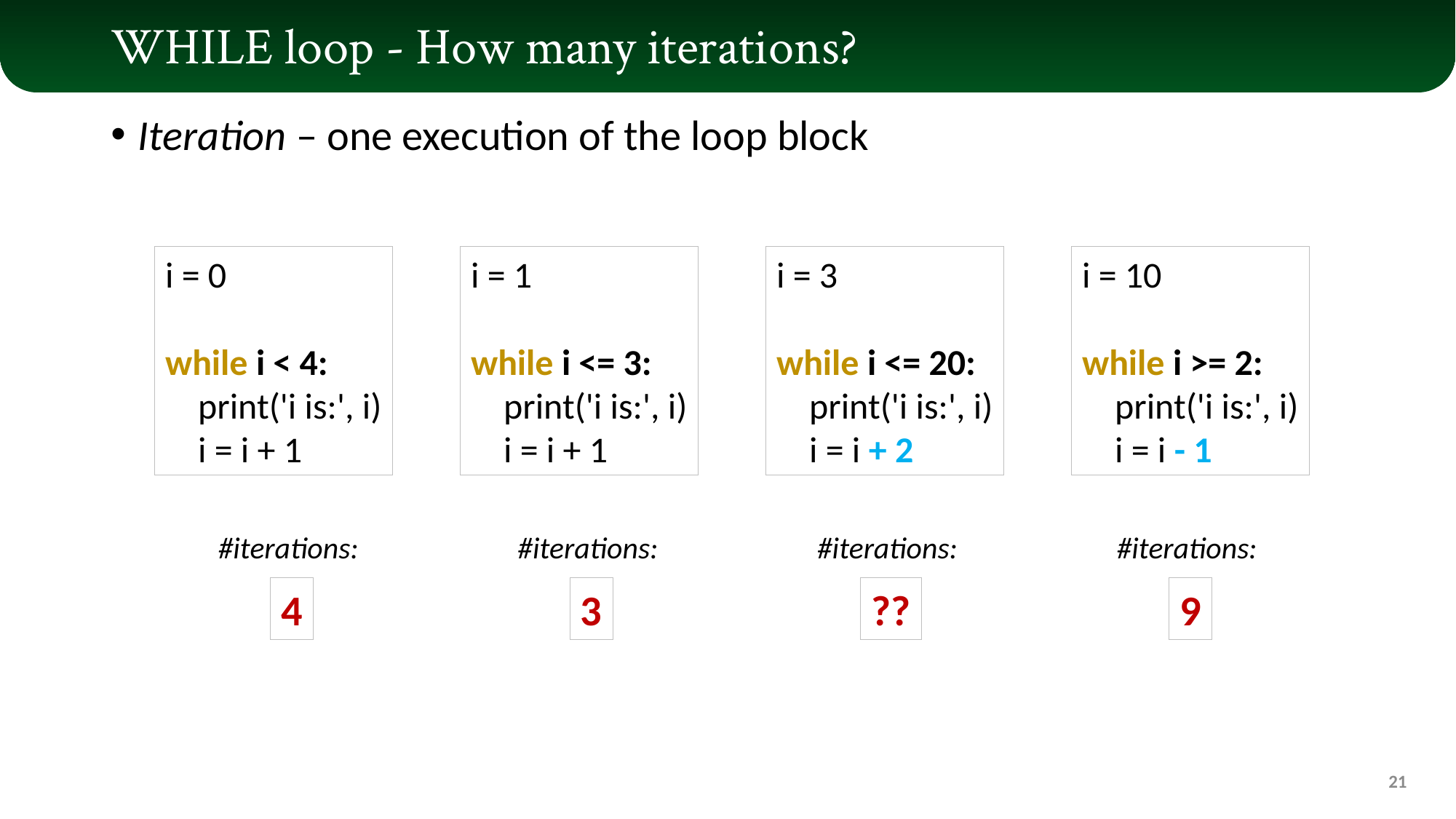

# WHILE loop - How many iterations?
Iteration – one execution of the loop block
i = 0

while i < 4:
    print('i is:', i)
    i = i + 1
i = 1

while i <= 3:
    print('i is:', i)
    i = i + 1
i = 3

while i <= 20:
    print('i is:', i)
    i = i + 2
i = 10

while i >= 2:
    print('i is:', i)
    i = i - 1
#iterations:
4
#iterations:
3
#iterations:
??
#iterations:
9
21